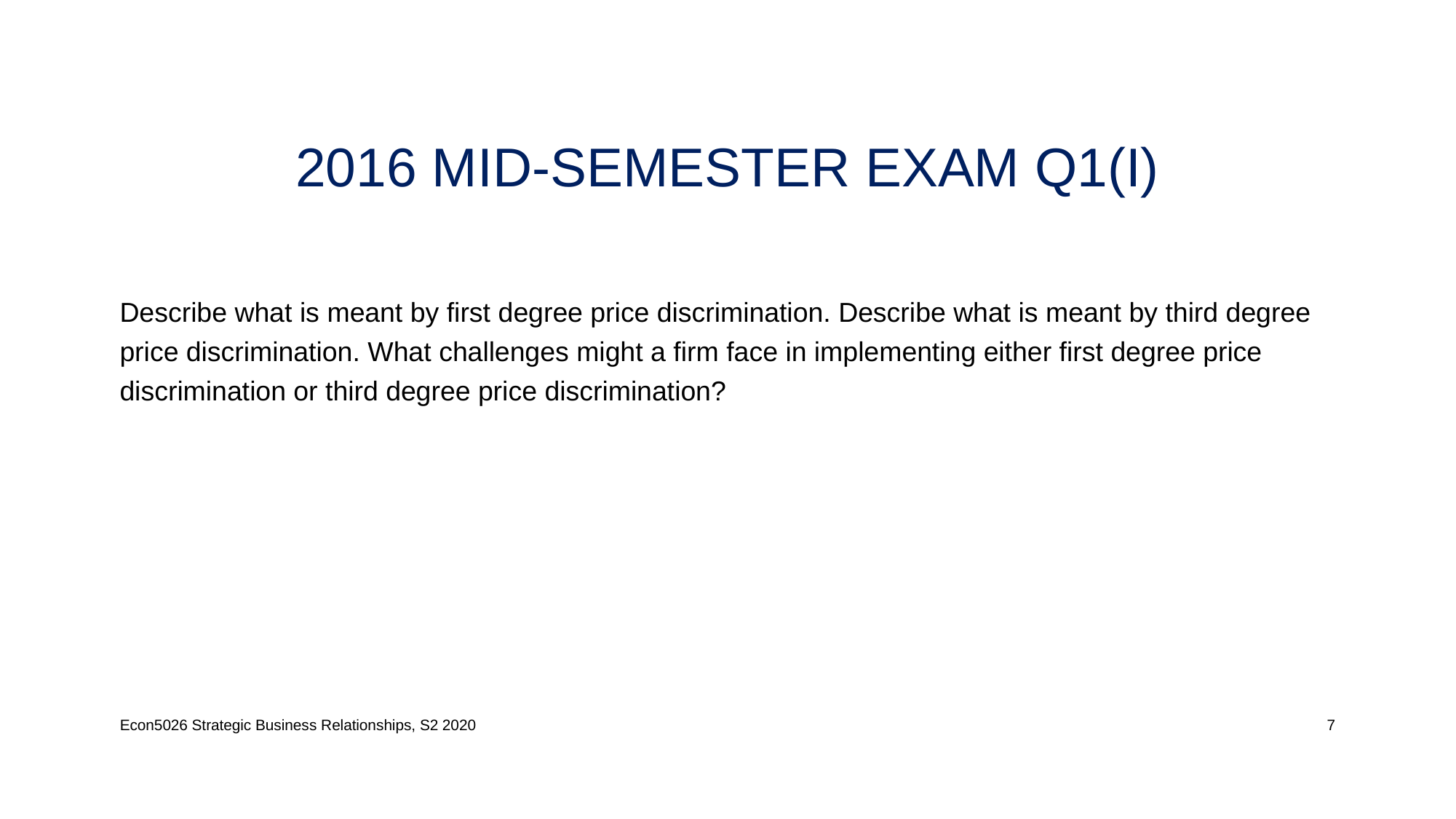

# 2016 Mid-semester Exam Q1(i)
Describe what is meant by first degree price discrimination. Describe what is meant by third degree price discrimination. What challenges might a firm face in implementing either first degree price discrimination or third degree price discrimination?
Econ5026 Strategic Business Relationships, S2 2020
7